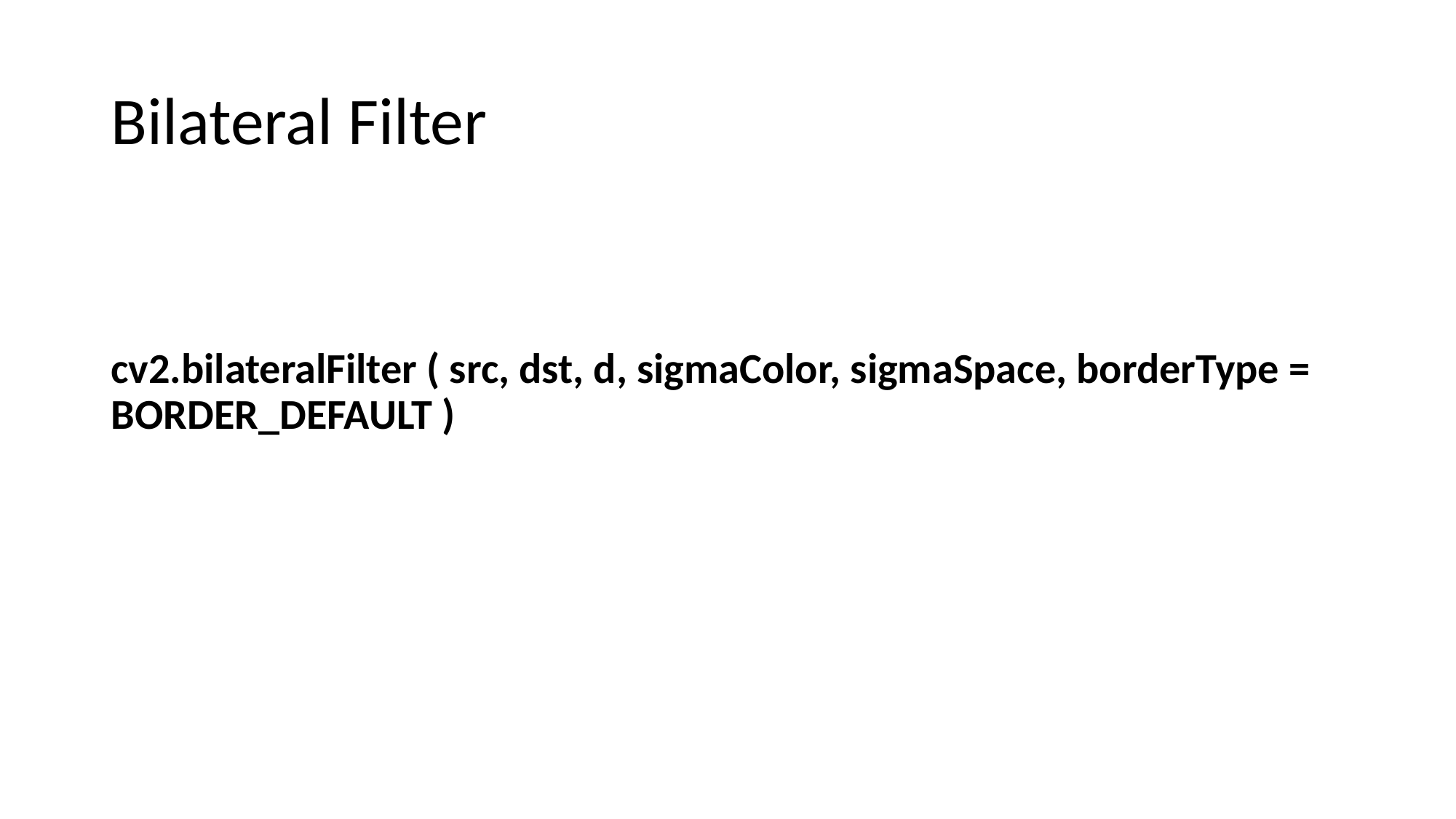

# Bilateral Filter
cv2.bilateralFilter ( src, dst, d, sigmaColor, sigmaSpace, borderType = BORDER_DEFAULT )